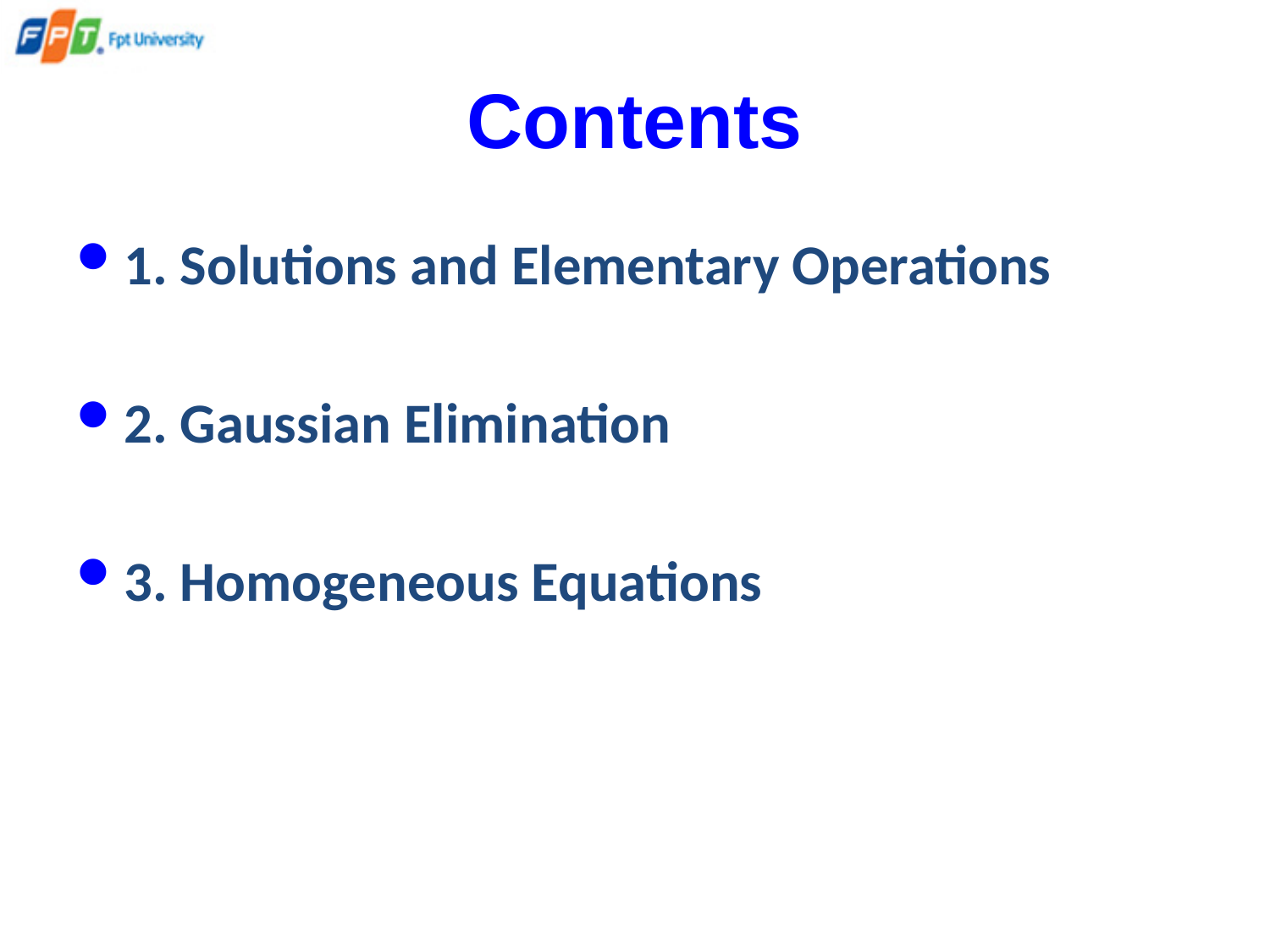

# Contents
1. Solutions and Elementary Operations

2. Gaussian Elimination

3. Homogeneous Equations